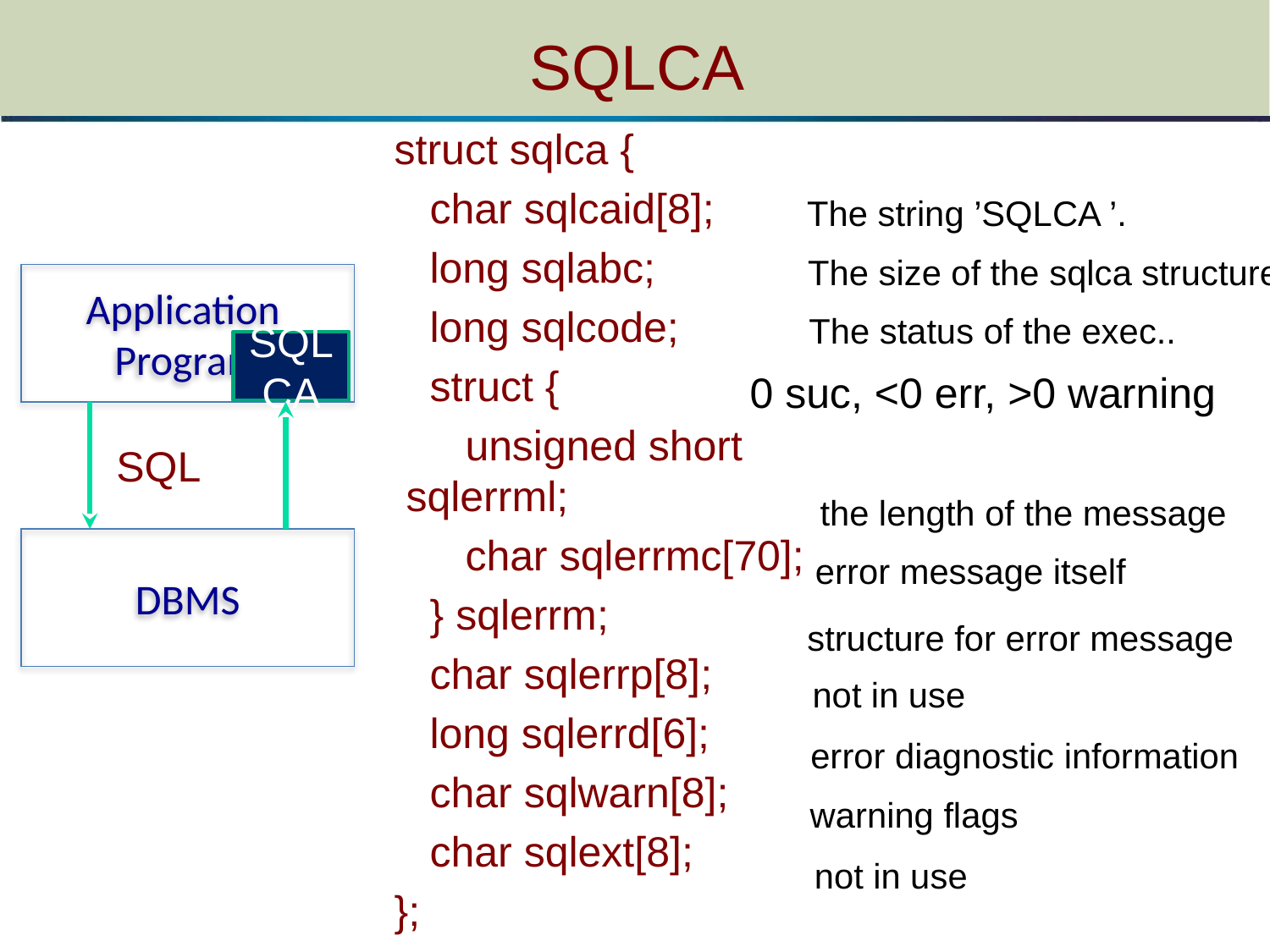

# SQLCA
struct sqlca {
   char sqlcaid[8];
   long sqlabc;
   long sqlcode;
   struct {
      unsigned short 	  	    sqlerrml;
      char sqlerrmc[70];
   } sqlerrm;
   char sqlerrp[8];
   long sqlerrd[6];
   char sqlwarn[8];
   char sqlext[8];
};

The string ’SQLCA ’.
The size of the sqlca structure
Application
Program
The status of the exec..
SQLCA
0 suc, <0 err, >0 warning
SQL
the length of the message
DBMS
error message itself
structure for error message
not in use
error diagnostic information
warning flags
not in use